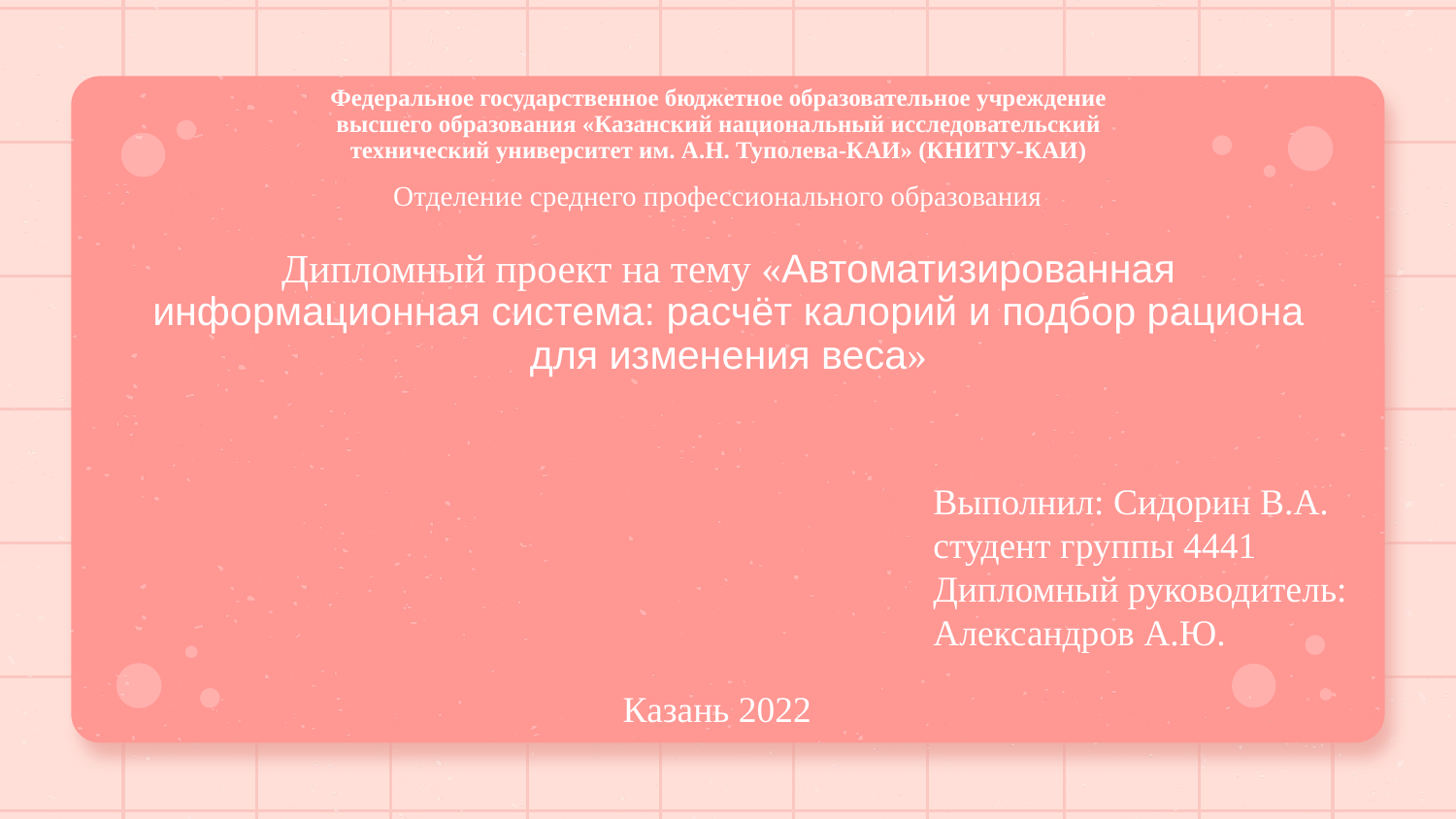

Федеральное государственное бюджетное образовательное учреждение высшего образования «Казанский национальный исследовательский технический университет им. А.Н. Туполева-КАИ» (КНИТУ-КАИ)

Отделение среднего профессионального образования
Дипломный проект на тему «Автоматизированная информационная система: расчёт калорий и подбор рациона для изменения веса»
Выполнил: Сидорин В.А.
студент группы 4441
Дипломный руководитель: Александров А.Ю.

Казань 2022